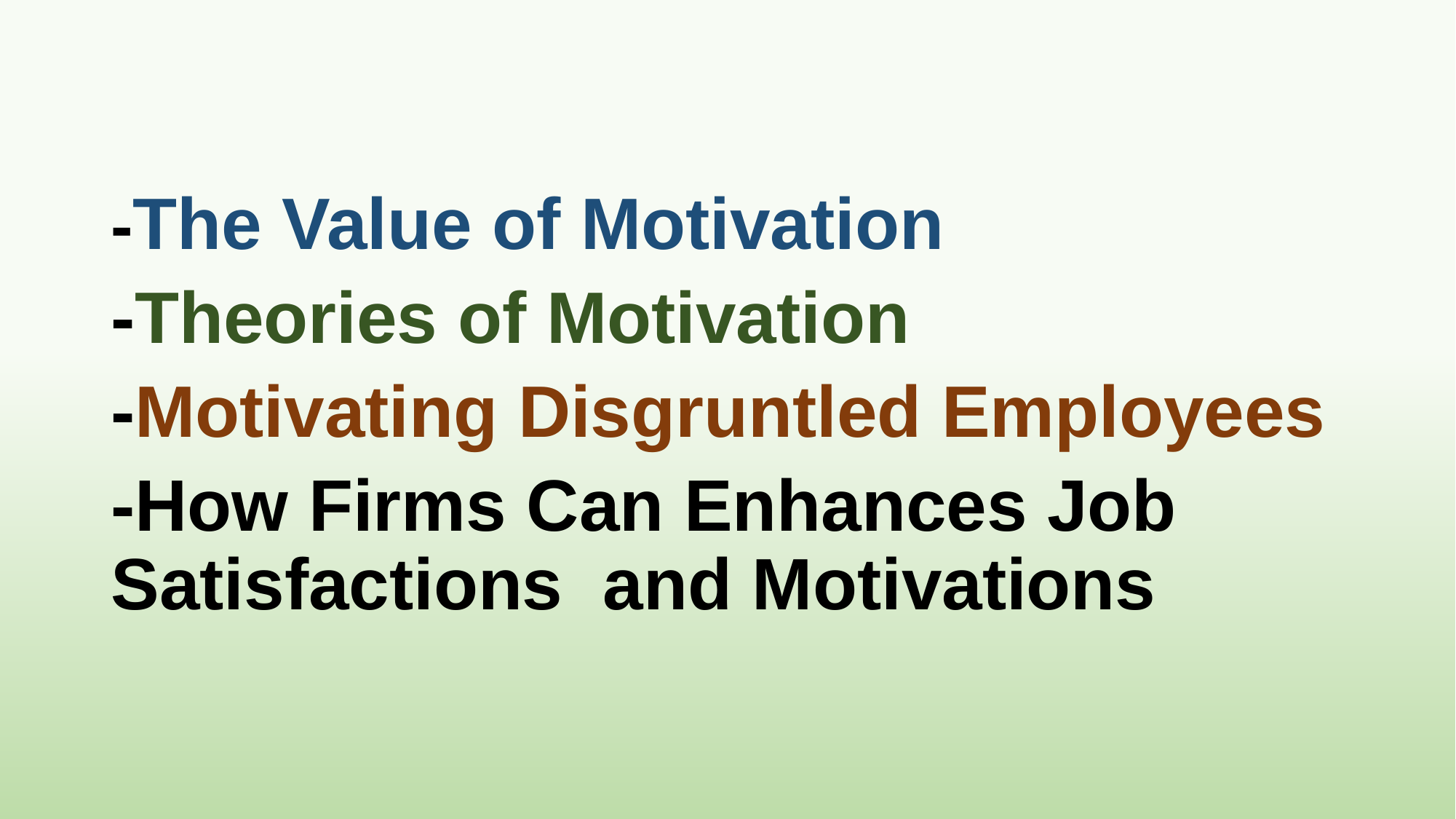

#
-The Value of Motivation
-Theories of Motivation
-Motivating Disgruntled Employees
-How Firms Can Enhances Job     Satisfactions  and Motivations